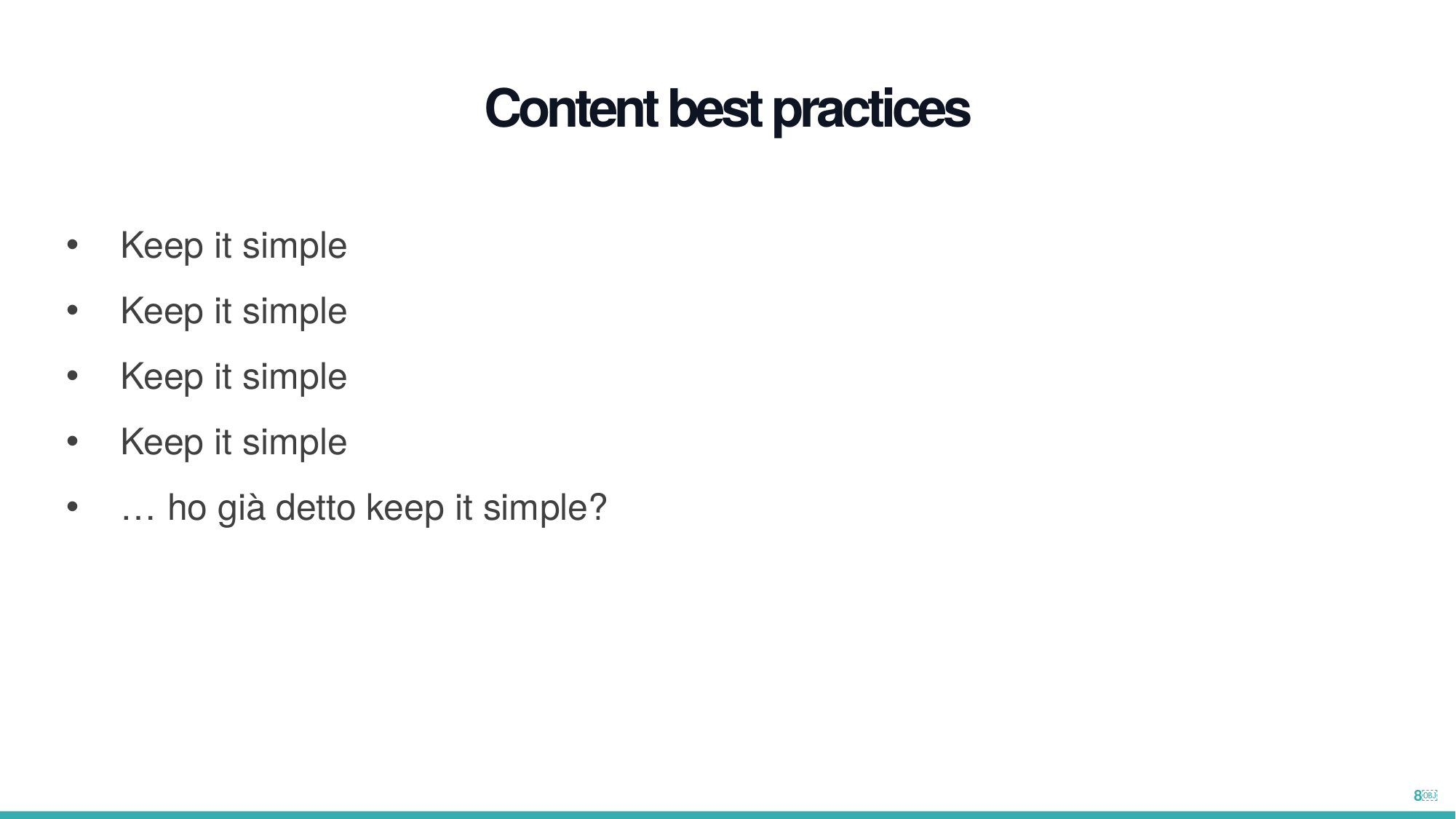

Content best practices
Keep it simple
Keep it simple
Keep it simple
Keep it simple
… ho già detto keep it simple?